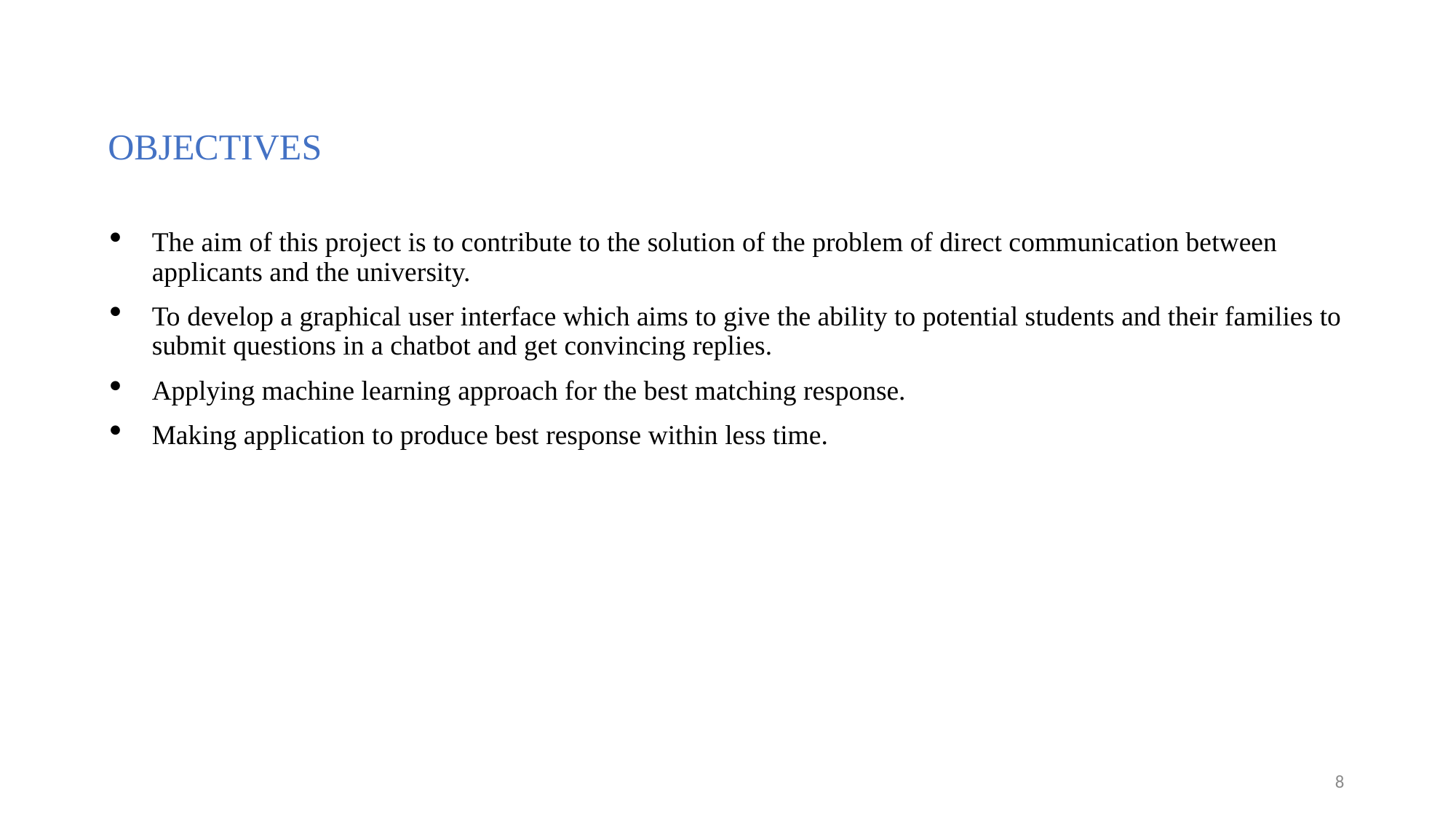

# OBJECTIVES

The aim of this project is to contribute to the solution of the problem of direct communication between applicants and the university.
To develop a graphical user interface which aims to give the ability to potential students and their families to submit questions in a chatbot and get convincing replies.
Applying machine learning approach for the best matching response.
Making application to produce best response within less time.

8